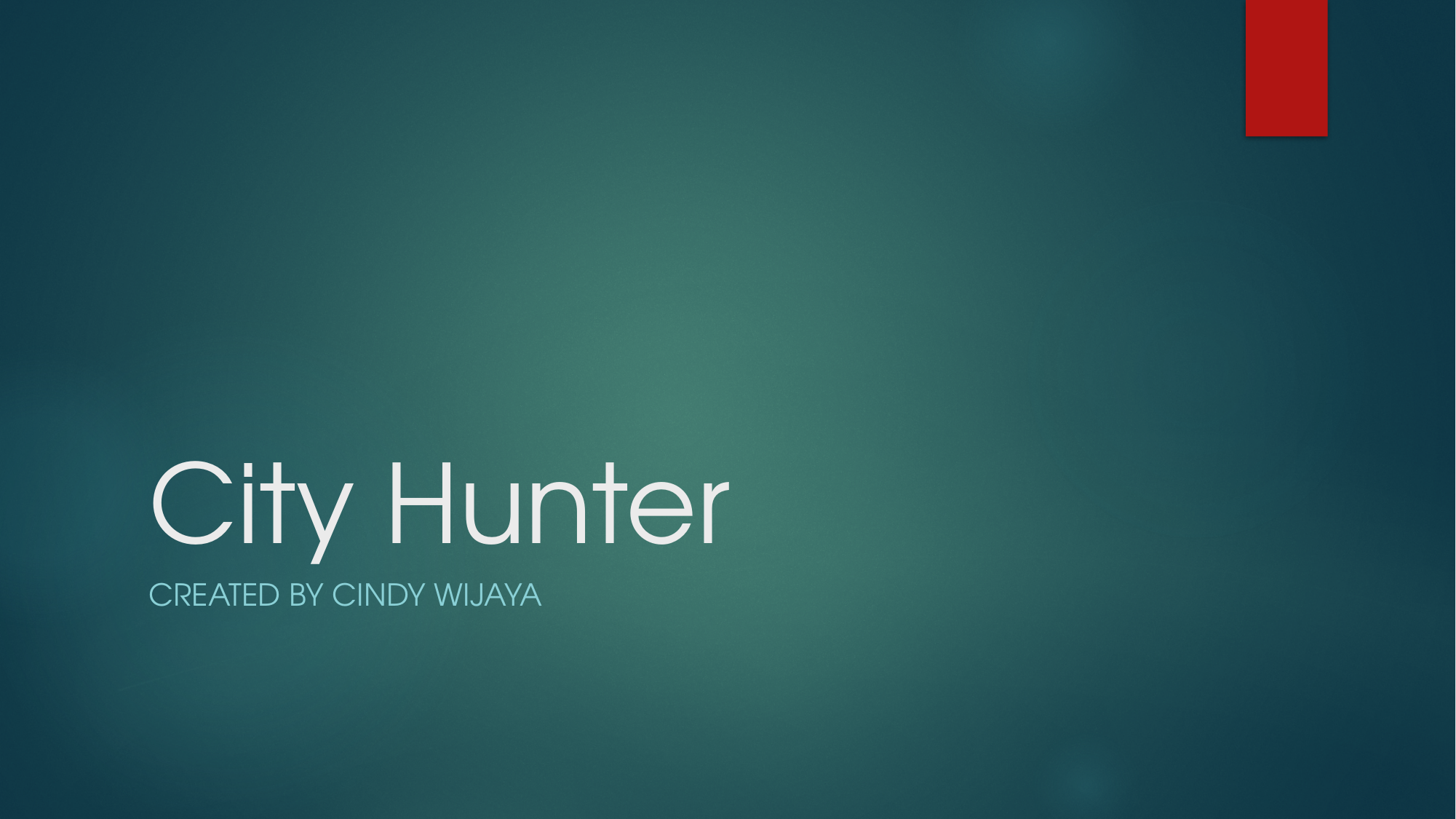

# City Hunter
CREATED BY CINDY WIJAYA